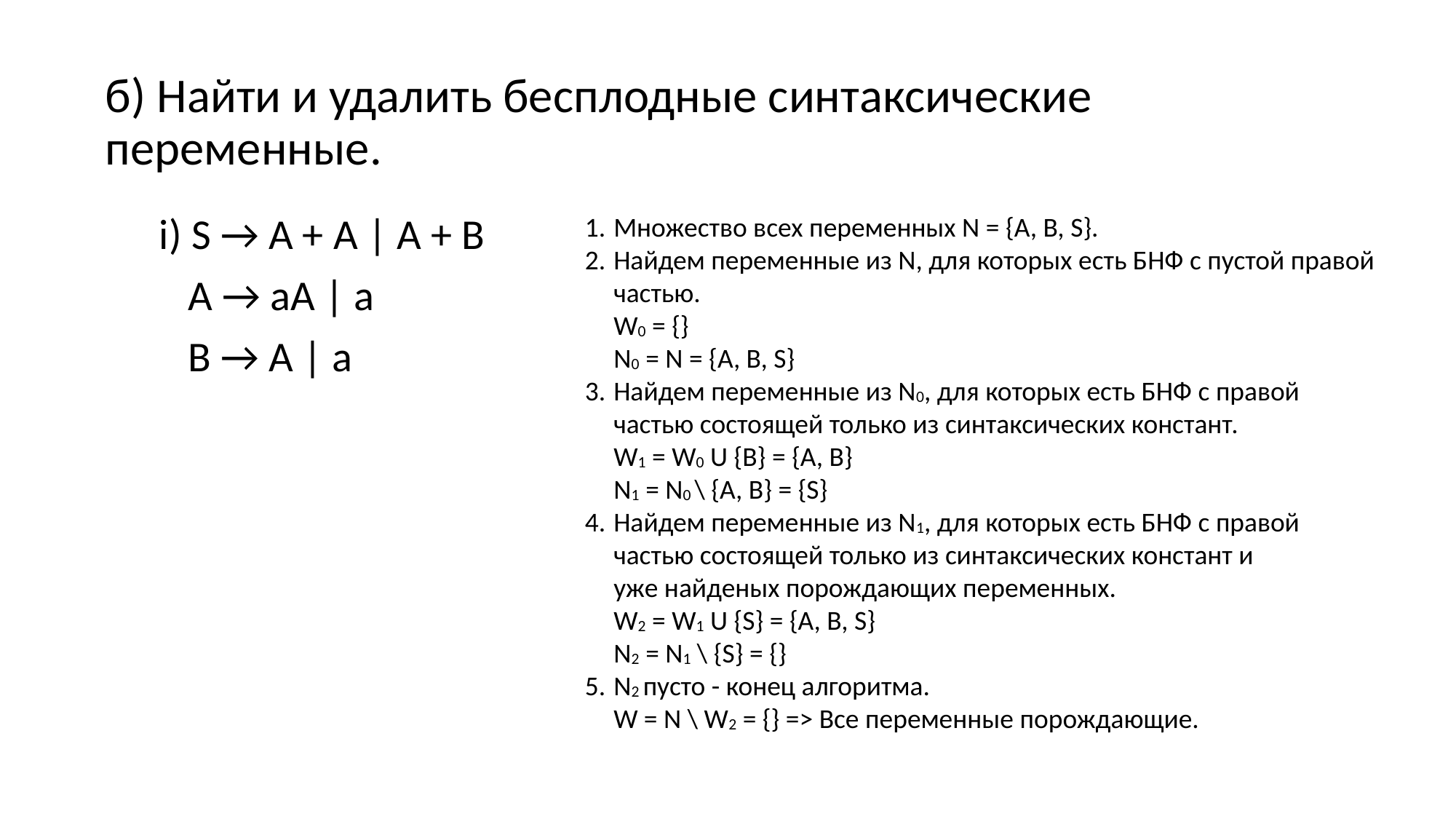

б) Найти и удалить бесплодные синтаксические переменные.
Множество всех переменных N = {A, B, S}.
Найдем переменные из N, для которых есть БНФ с пустой правой
частью.
W0 = {}
N0 = N = {A, B, S}
Найдем переменные из N0, для которых есть БНФ с правой
частью состоящей только из синтаксических констант.
W1 = W0 U {B} = {A, B}
N1 = N0 \ {A, B} = {S}
Найдем переменные из N1, для которых есть БНФ с правой
частью состоящей только из синтаксических констант и
уже найденых порождающих переменных.
W2 = W1 U {S} = {A, B, S}
N2 = N1 \ {S} = {}
N2 пусто - конец алгоритма.
W = N \ W2 = {} => Все переменные порождающие.
i) S → A + A | A + B
   A → aA | a
   B → A | a